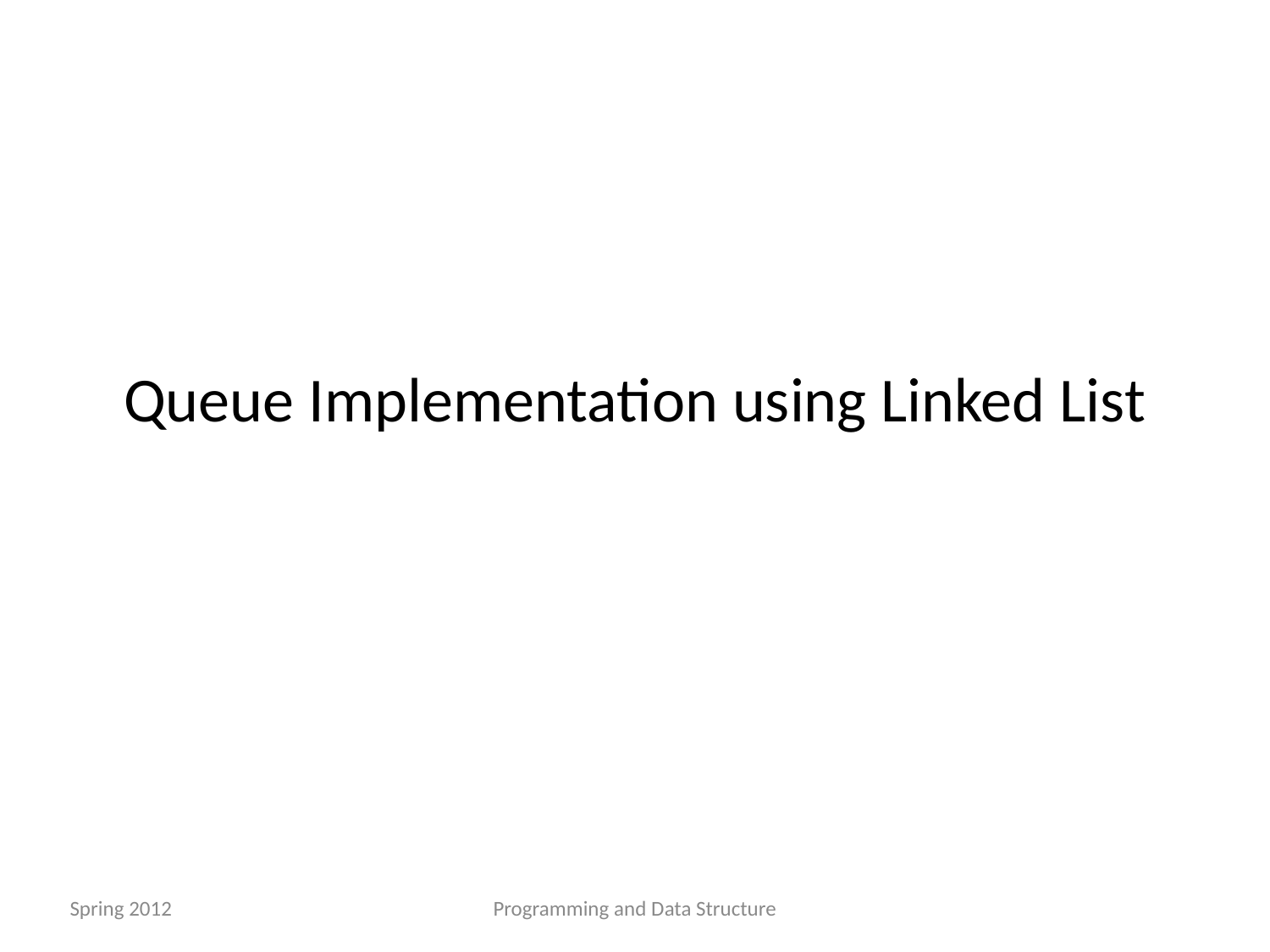

Queue Implementation using Linked List

66
Spring 2012
Programming and Data Structure